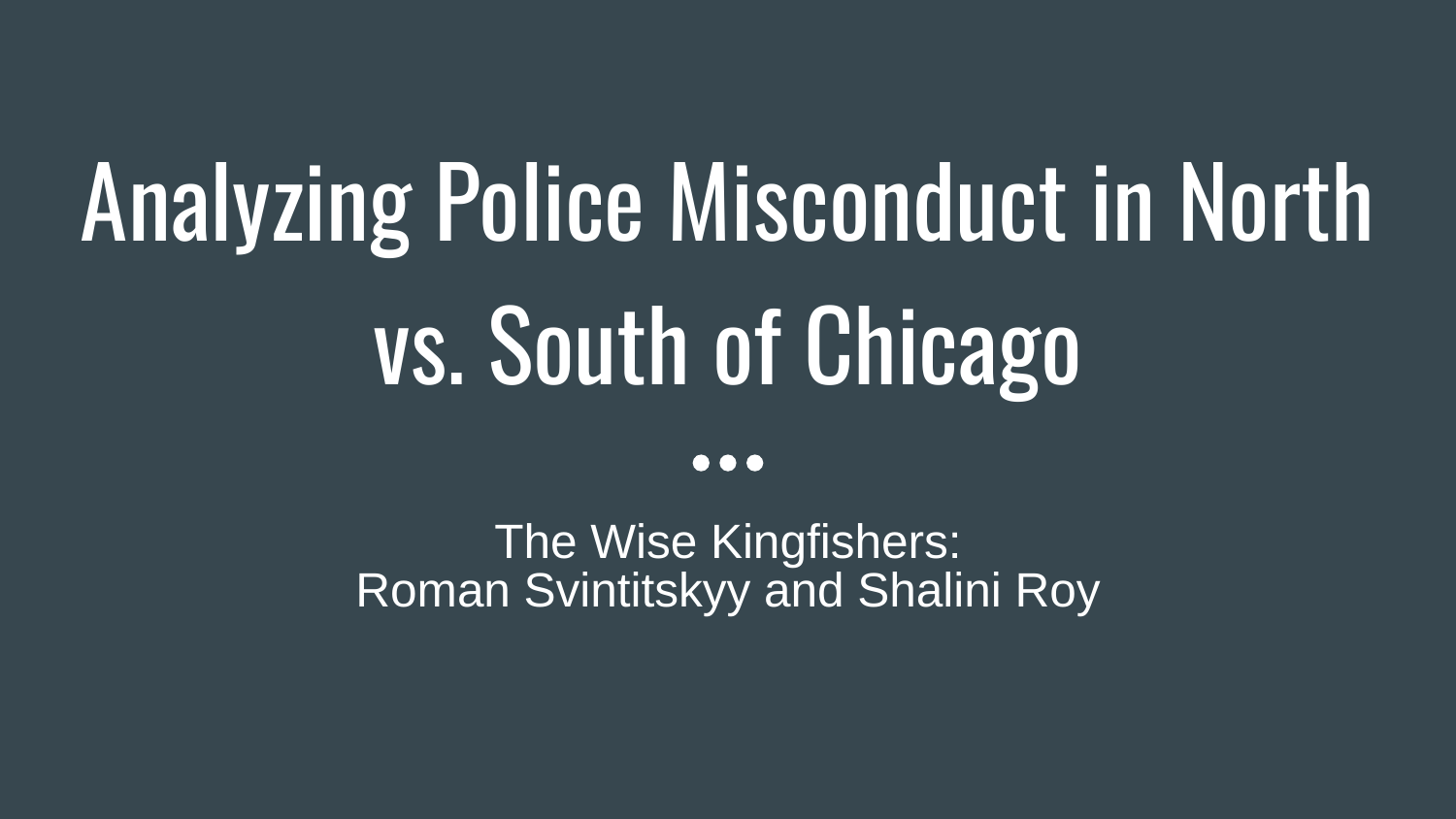

# Analyzing Police Misconduct in North vs. South of Chicago
The Wise Kingfishers:
Roman Svintitskyy and Shalini Roy